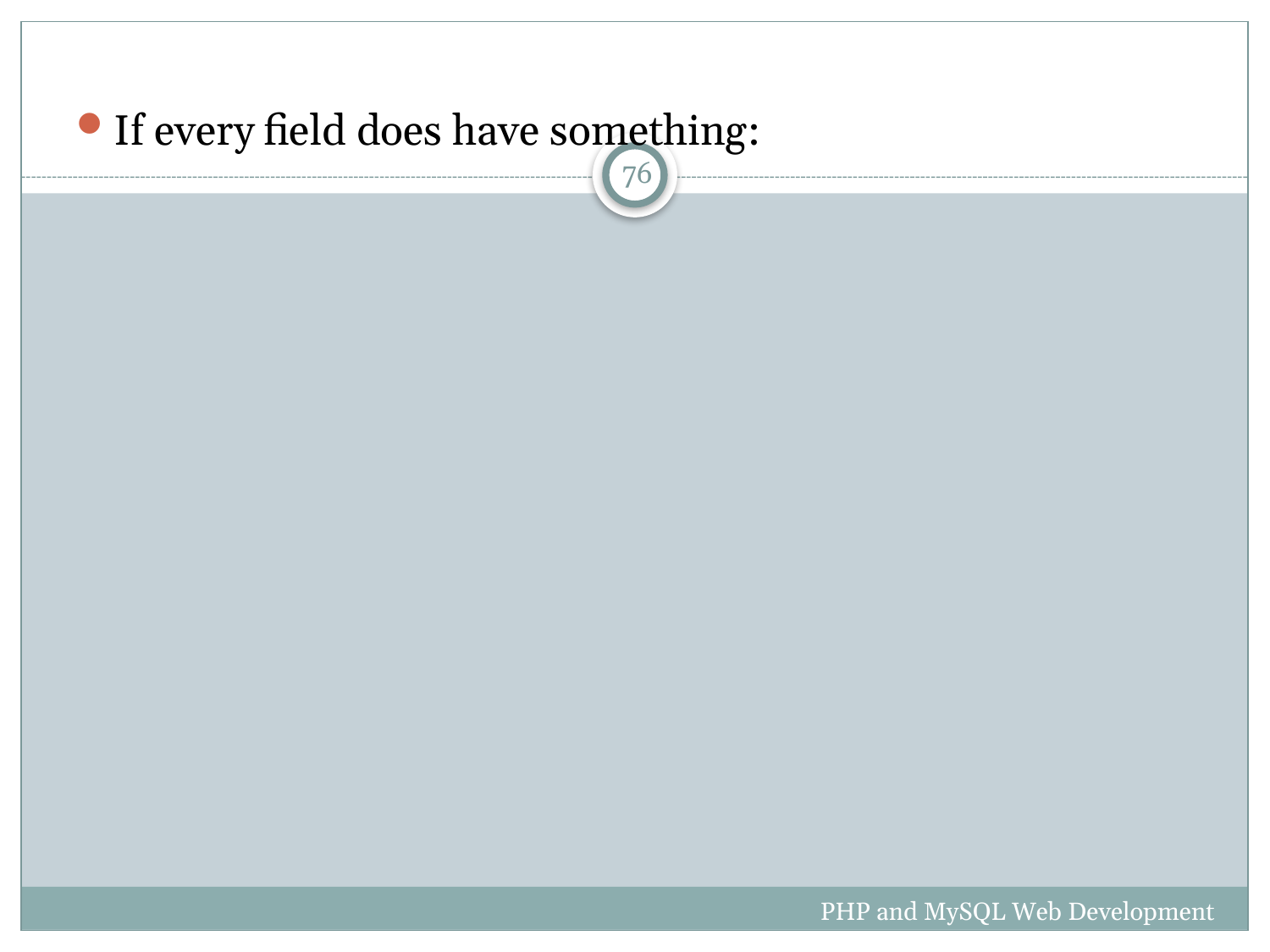

If every field does have something:
76
PHP and MySQL Web Development